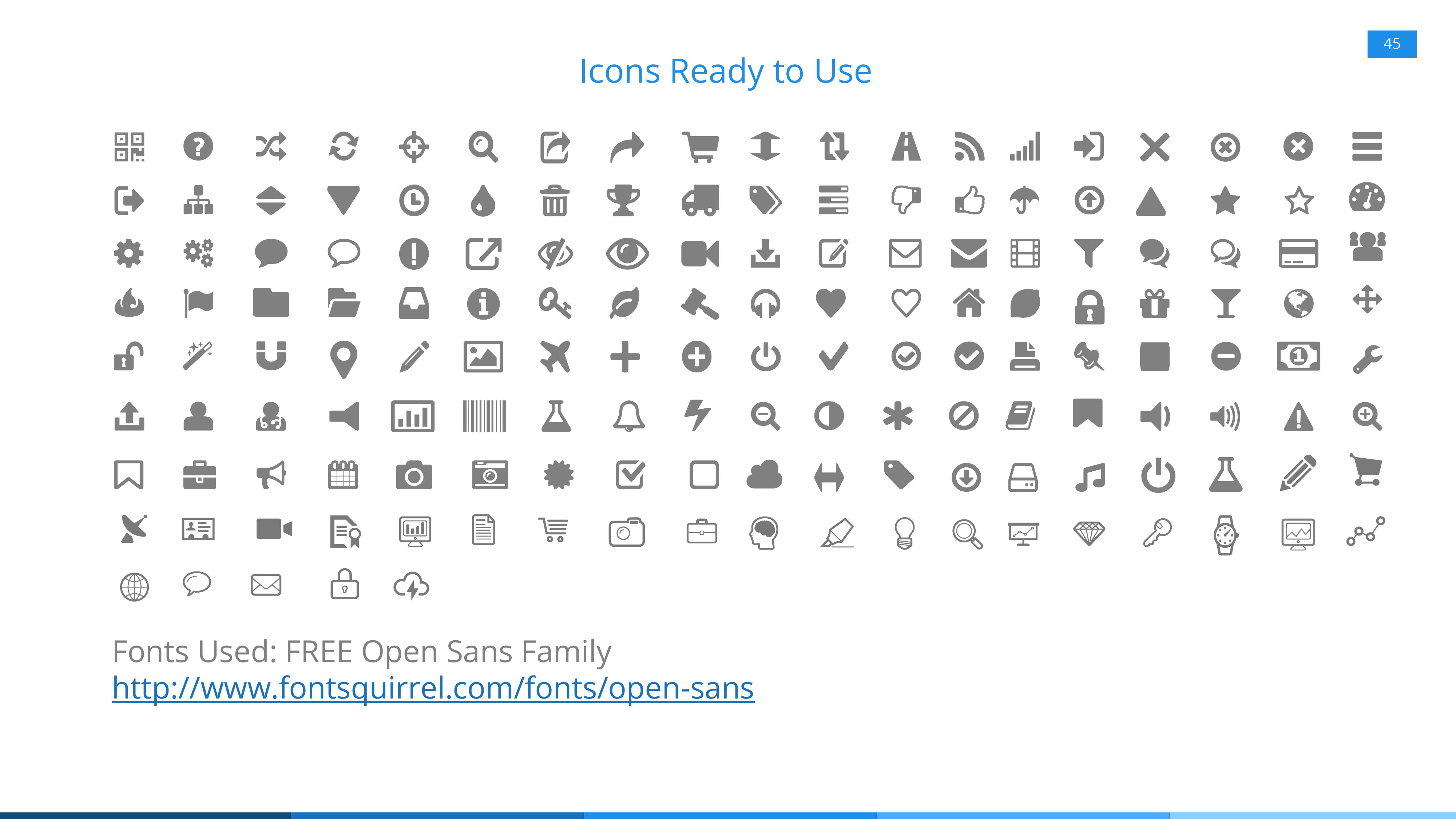

45
# Icons Ready to Use

Fonts Used: FREE Open Sans Family
http://www.fontsquirrel.com/fonts/open-sans